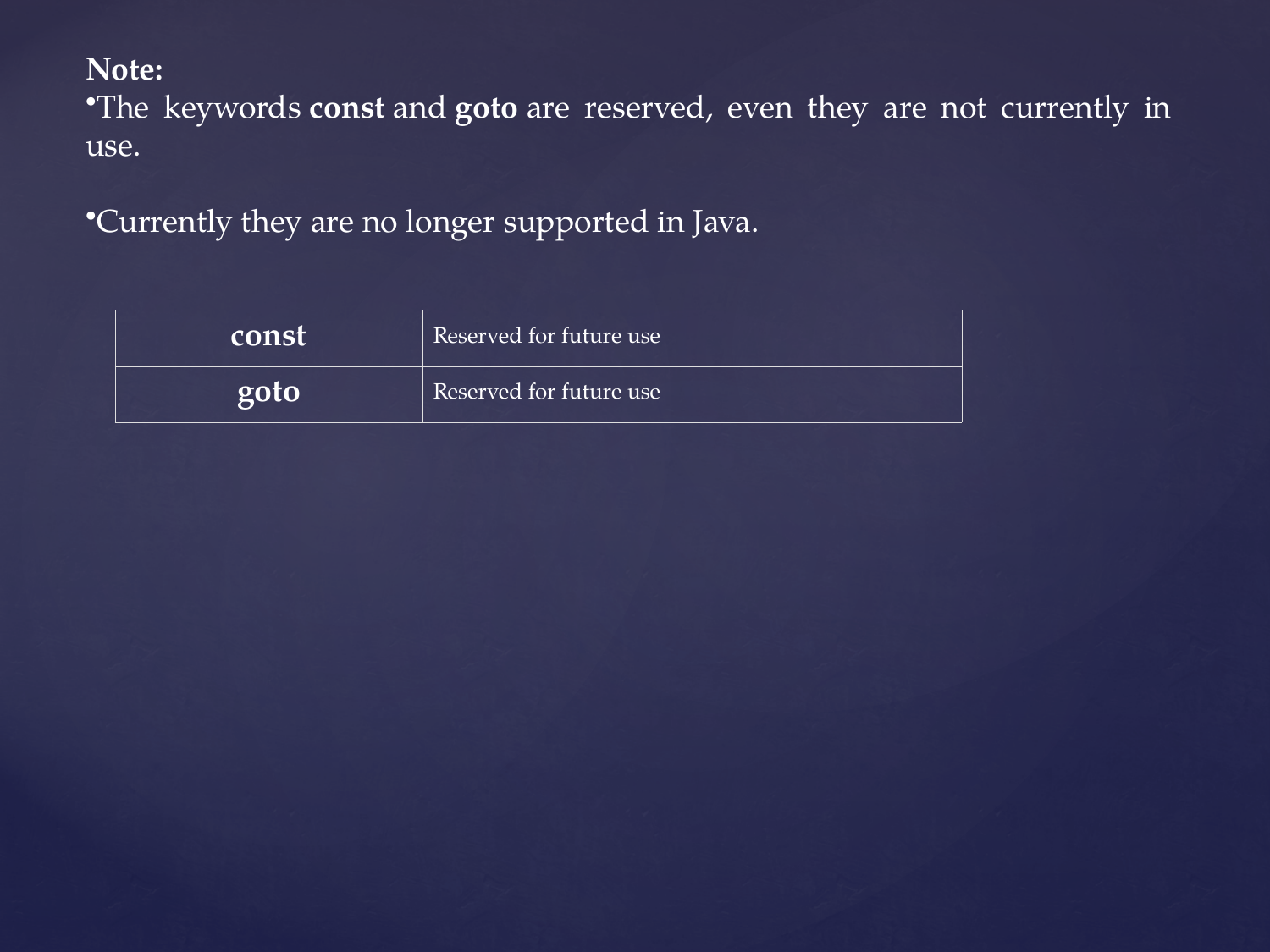

Note:
The keywords const and goto are reserved, even they are not currently in   use.

Currently they are no longer supported in Java.

| const | Reserved for future use |
| --- | --- |
| goto | Reserved for future use |